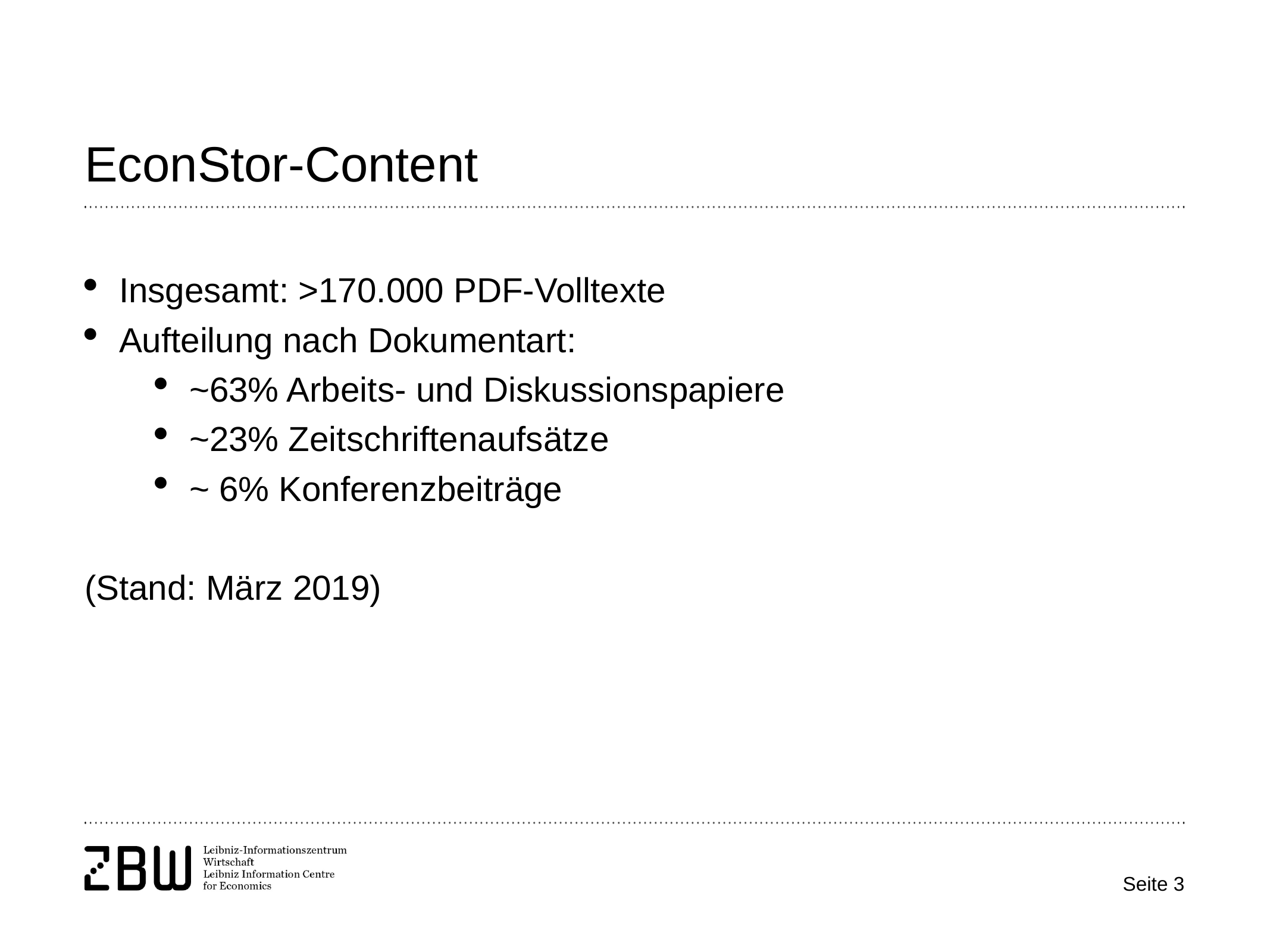

# EconStor-Content
Insgesamt: >170.000 PDF-Volltexte
Aufteilung nach Dokumentart:
~63% Arbeits- und Diskussionspapiere
~23% Zeitschriftenaufsätze
~ 6% Konferenzbeiträge

(Stand: März 2019)

Seite 3